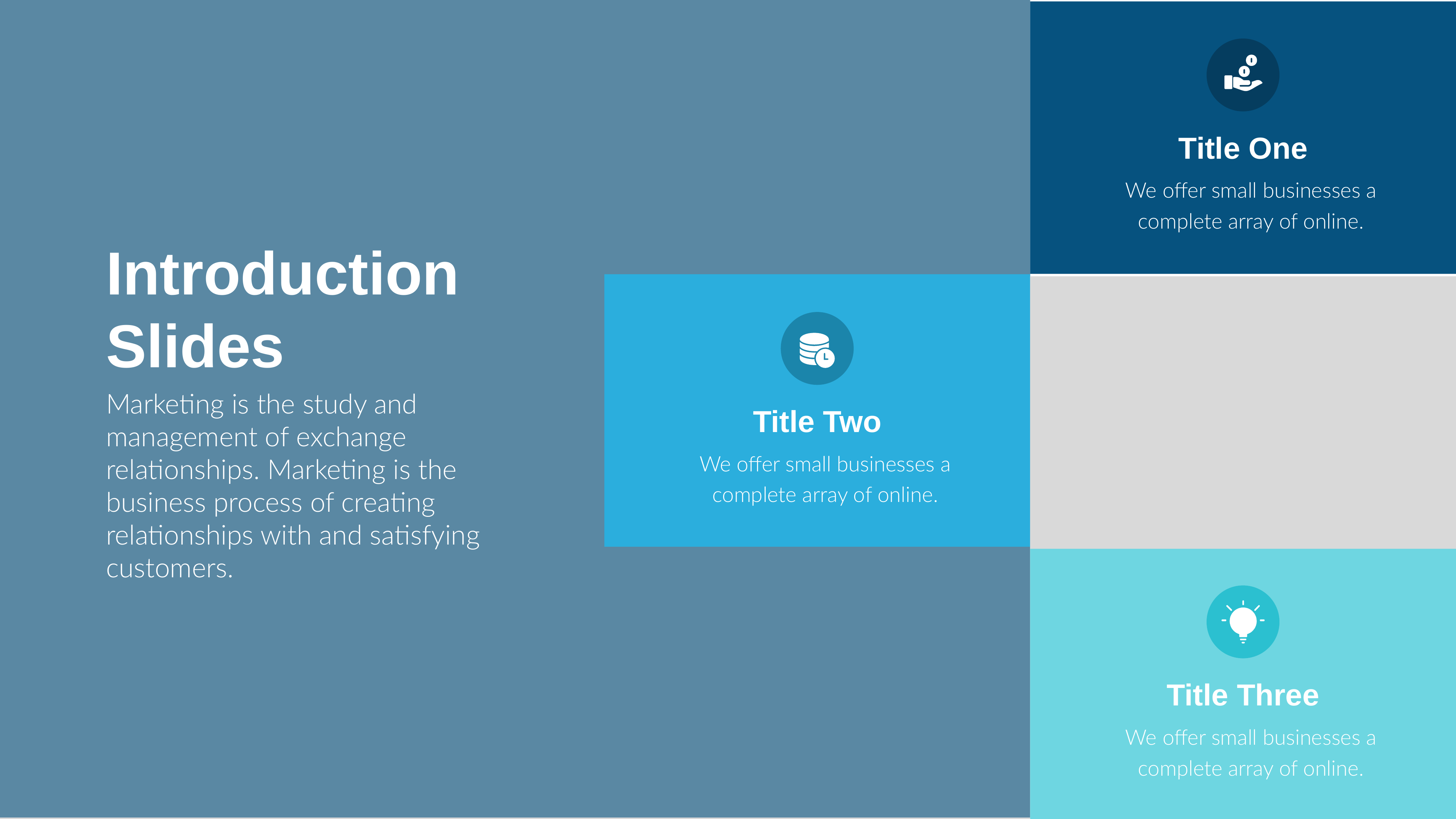

Title One
We offer small businesses a complete array of online.
Introduction Slides
Marketing is the study and management of exchange relationships. Marketing is the business process of creating relationships with and satisfying customers.

Title Two
We offer small businesses a complete array of online.

Title Three
We offer small businesses a complete array of online.